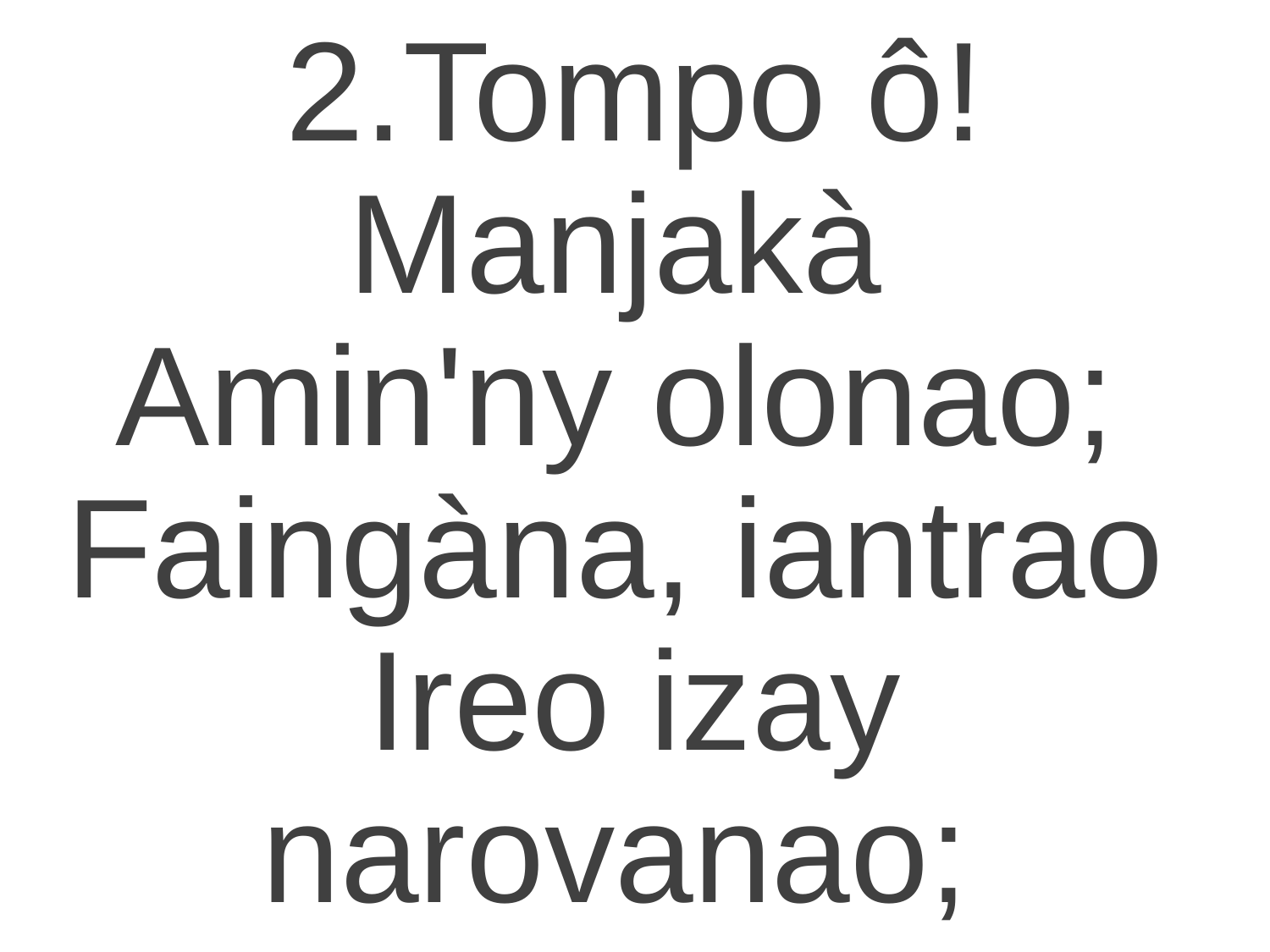

2.Tompo ô! Manjakà
Amin'ny olonao;
Faingàna, iantrao
Ireo izay narovanao;